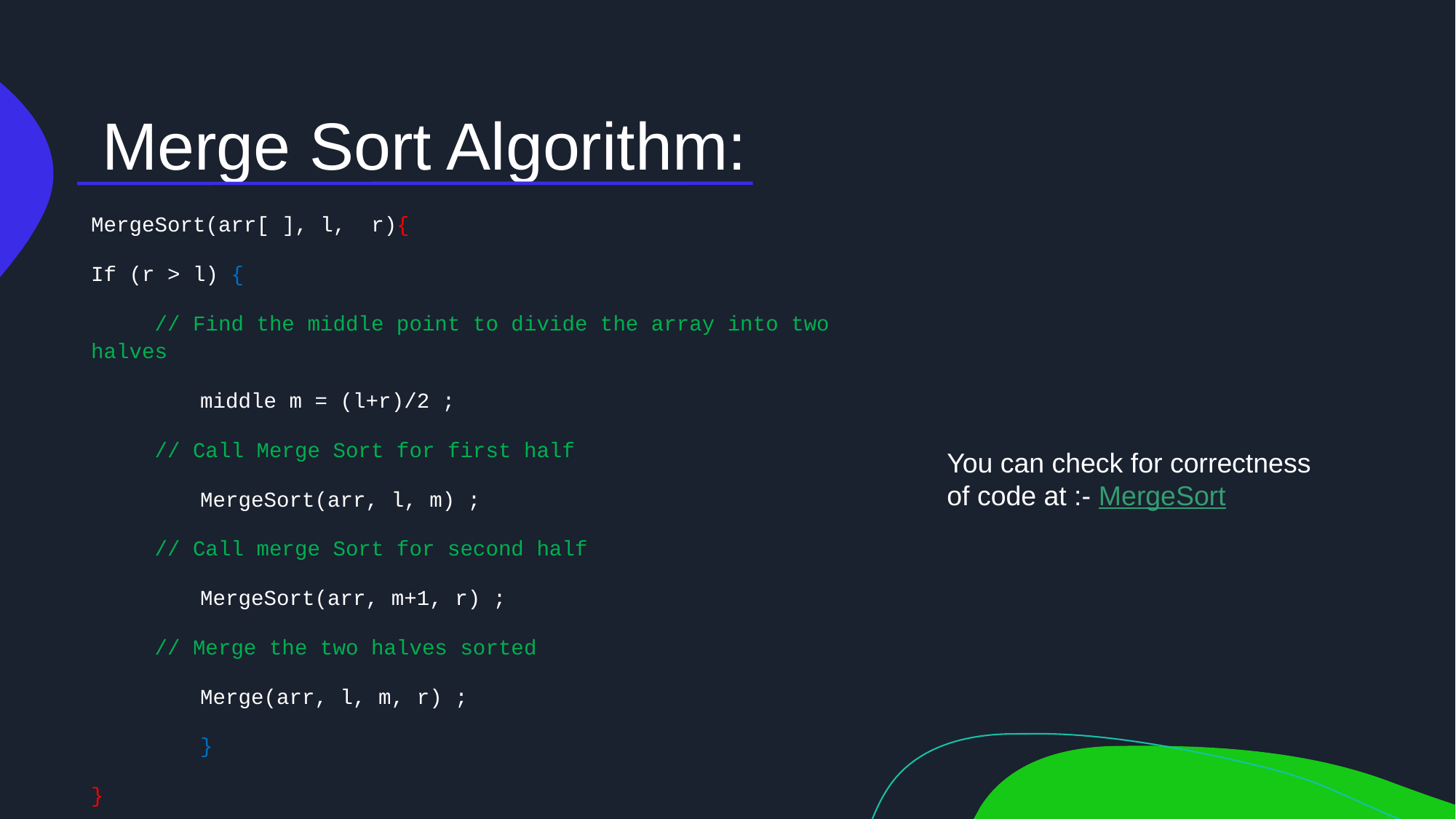

# Merge Sort Algorithm:
MergeSort(arr[ ], l,  r){
If (r > l) {
     // Find the middle point to divide the array into two halves
	middle m = (l+r)/2 ;
     // Call Merge Sort for first half
	MergeSort(arr, l, m) ;
     // Call merge Sort for second half
	MergeSort(arr, m+1, r) ;
     // Merge the two halves sorted
	Merge(arr, l, m, r) ;
	}
}
You can check for correctness of code at :- MergeSort